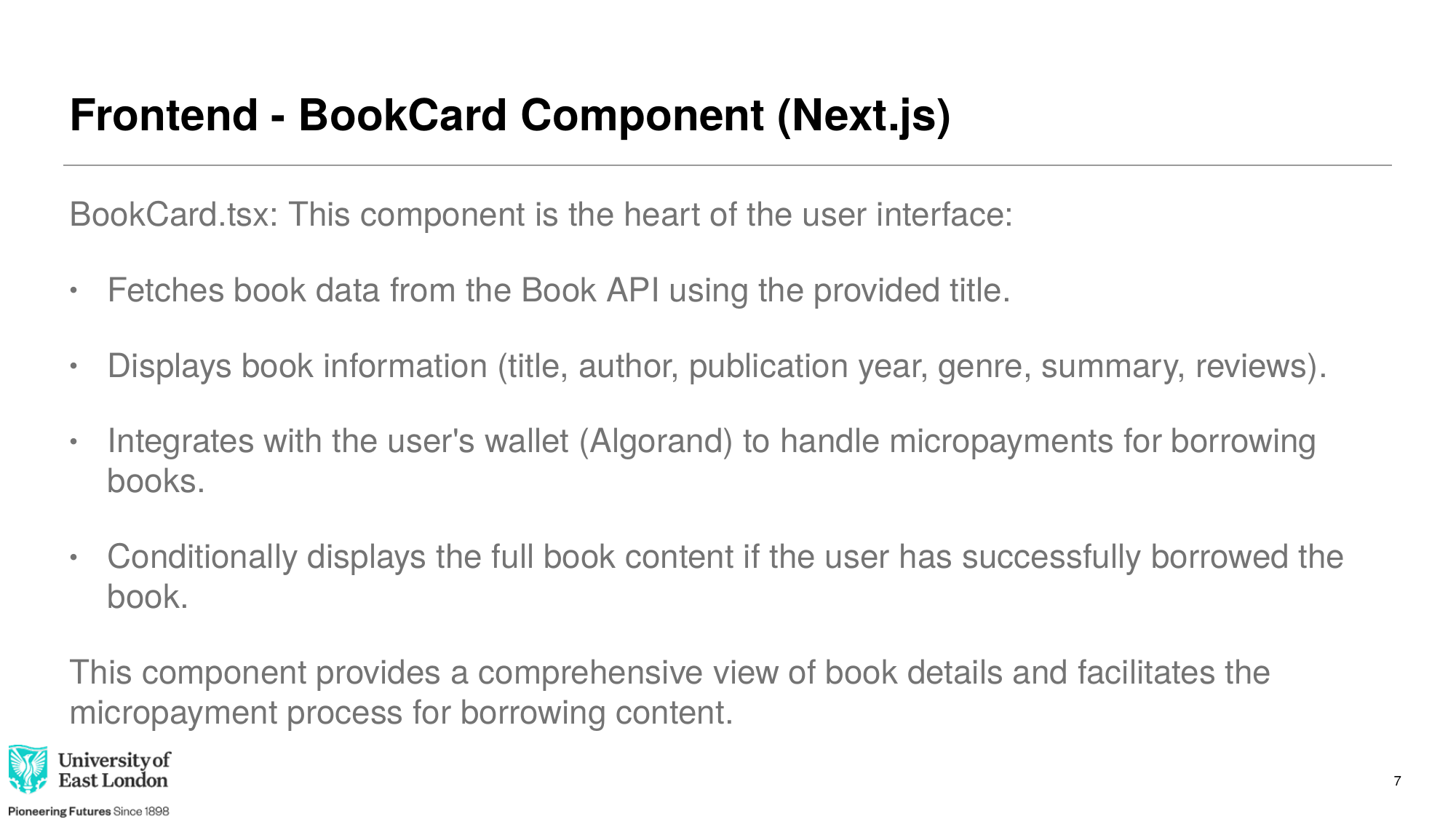

# Frontend - BookCard Component (Next.js)
BookCard.tsx: This component is the heart of the user interface:
Fetches book data from the Book API using the provided title.
Displays book information (title, author, publication year, genre, summary, reviews).
Integrates with the user's wallet (Algorand) to handle micropayments for borrowing books.
Conditionally displays the full book content if the user has successfully borrowed the book.
This component provides a comprehensive view of book details and facilitates the micropayment process for borrowing content.
7